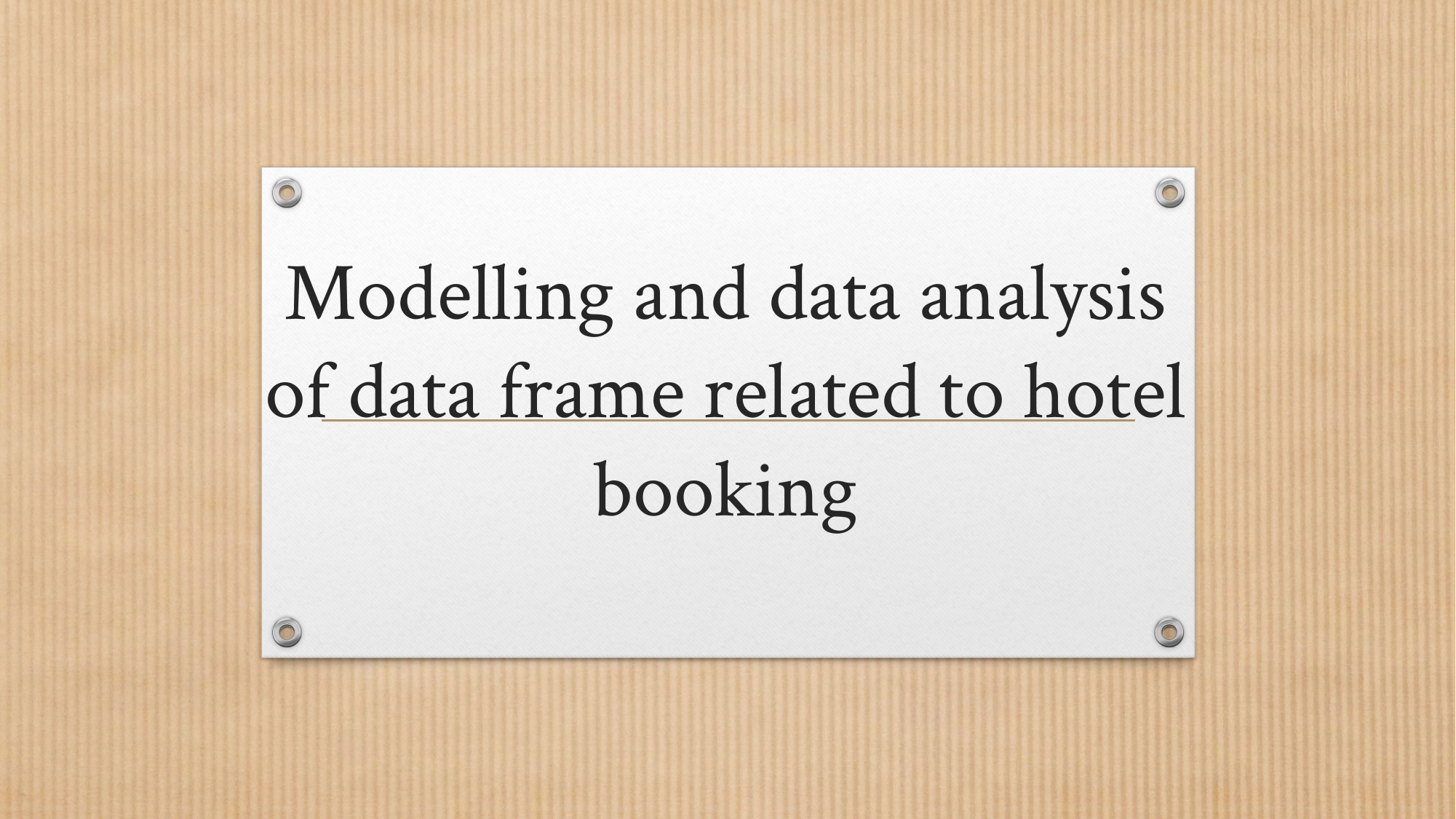

# Modelling and data analysis of data frame related to hotel booking